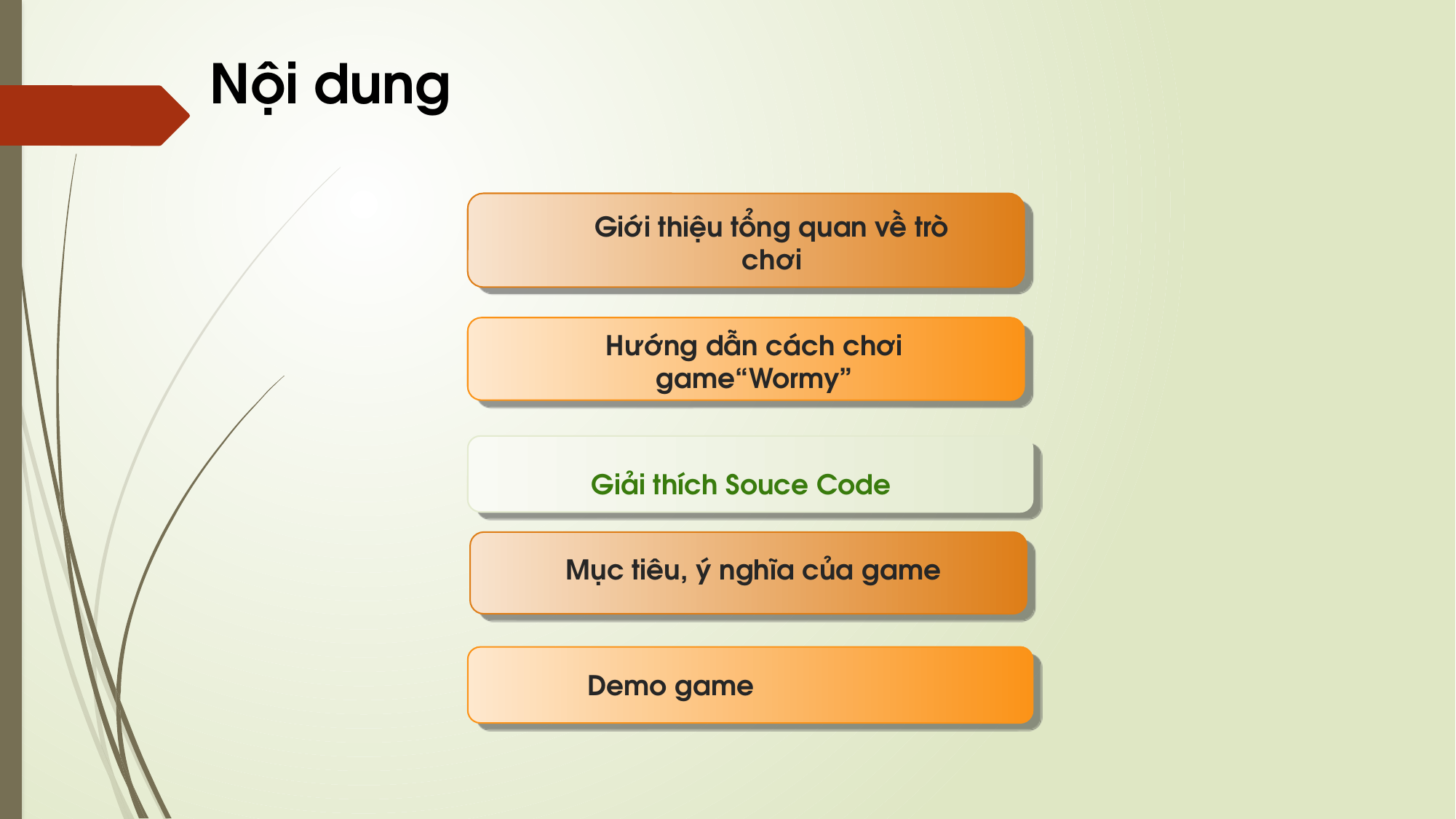

# Nội dung

Giới thiệu tổng quan về trò chơi

Hướng dẫn cách chơi game“Wormy”

Giải thích Souce Code

Mục tiêu, ý nghĩa của game

Demo game